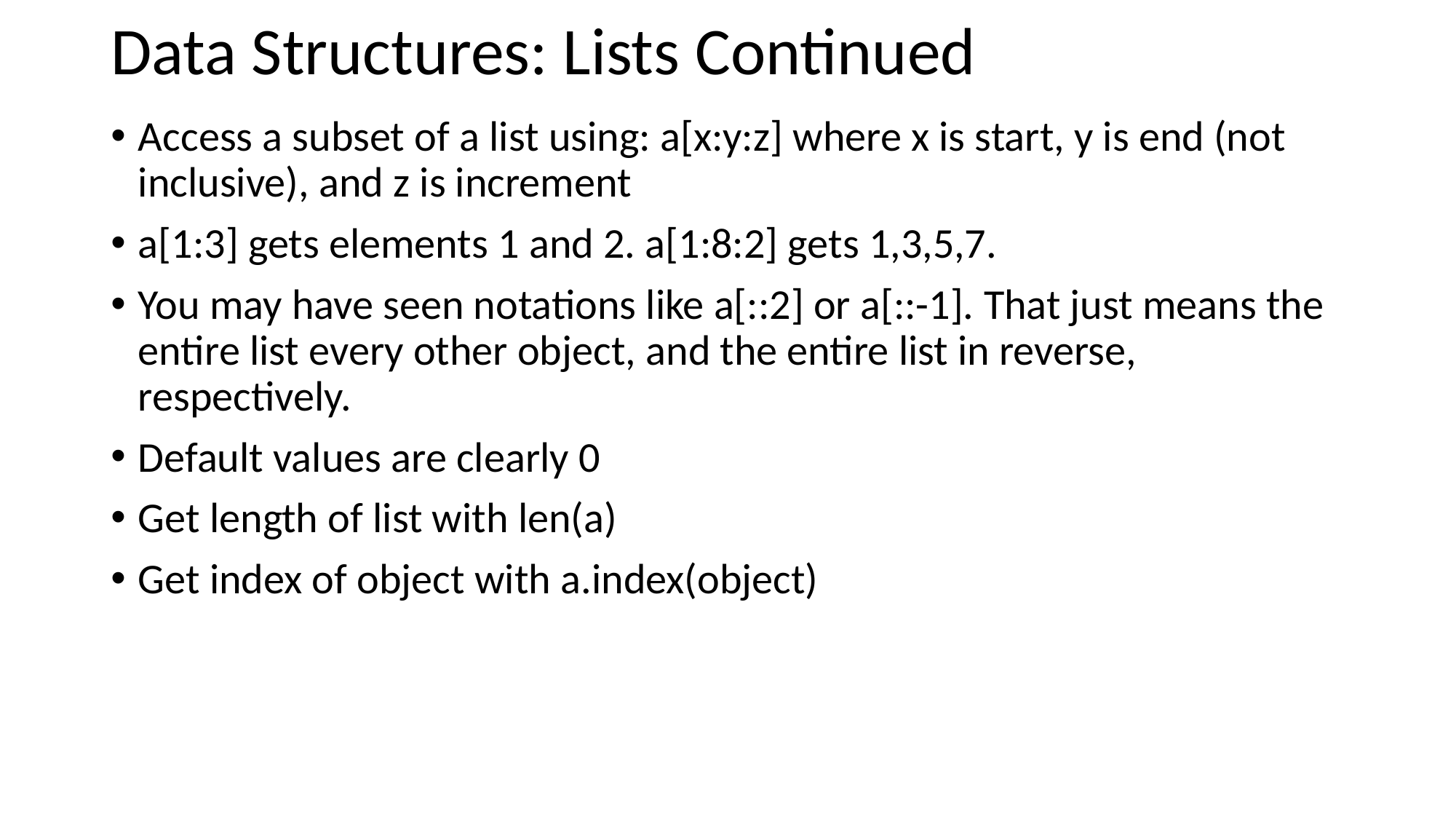

# Data Structures: Lists Continued
Access a subset of a list using: a[x:y:z] where x is start, y is end (not inclusive), and z is increment
a[1:3] gets elements 1 and 2. a[1:8:2] gets 1,3,5,7.
You may have seen notations like a[::2] or a[::-1]. That just means the entire list every other object, and the entire list in reverse, respectively.
Default values are clearly 0
Get length of list with len(a)
Get index of object with a.index(object)